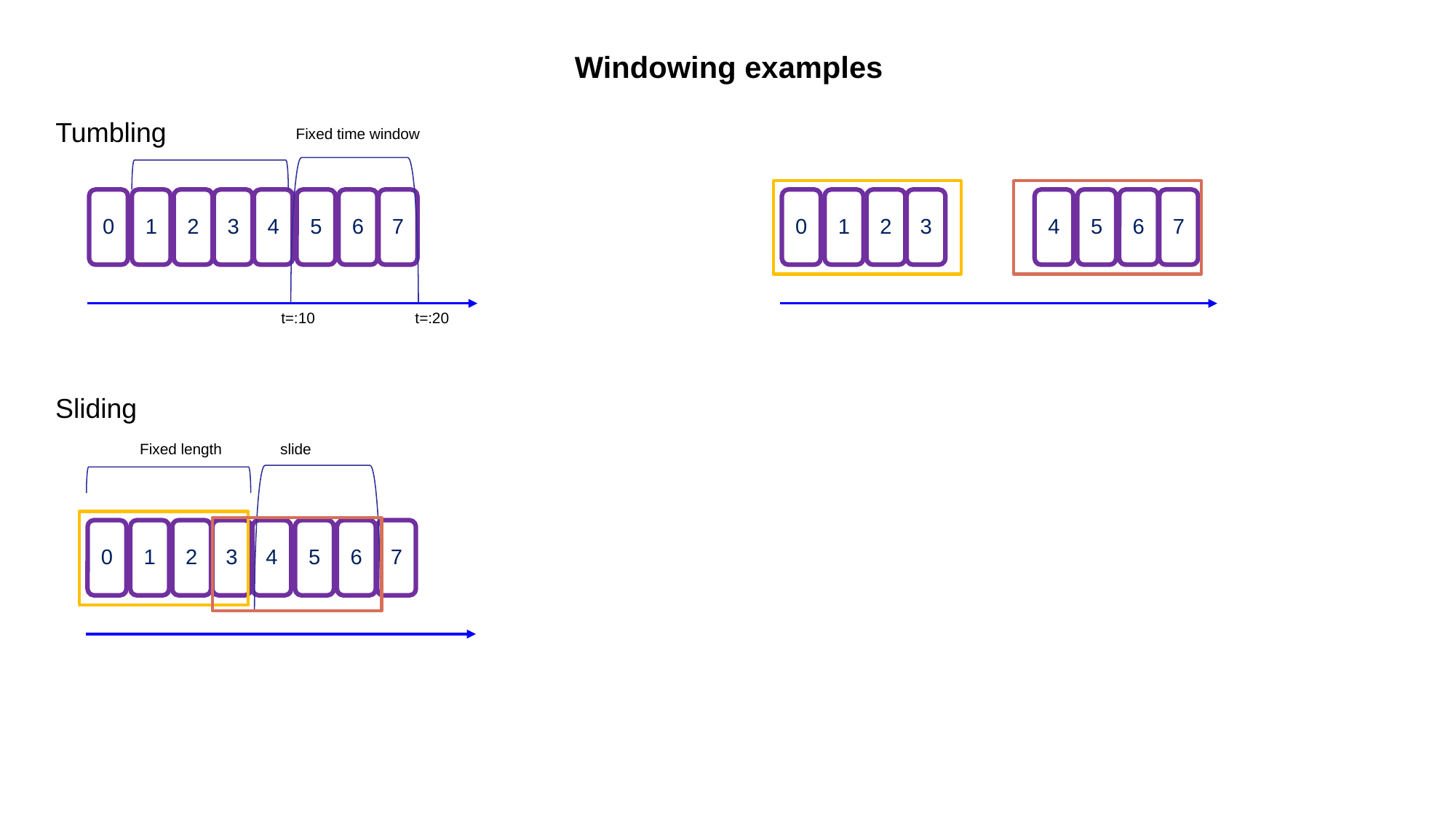

IBM Confidential – Page 6
# Windowing examples

Tumbling
Fixed time window

0

1
2

3

4

5
6

7

0

1
2

3

4

5
6

7
t=:10                        t=:20
Sliding

Fixed length              slide

0

1
2

3

4

5
6

7